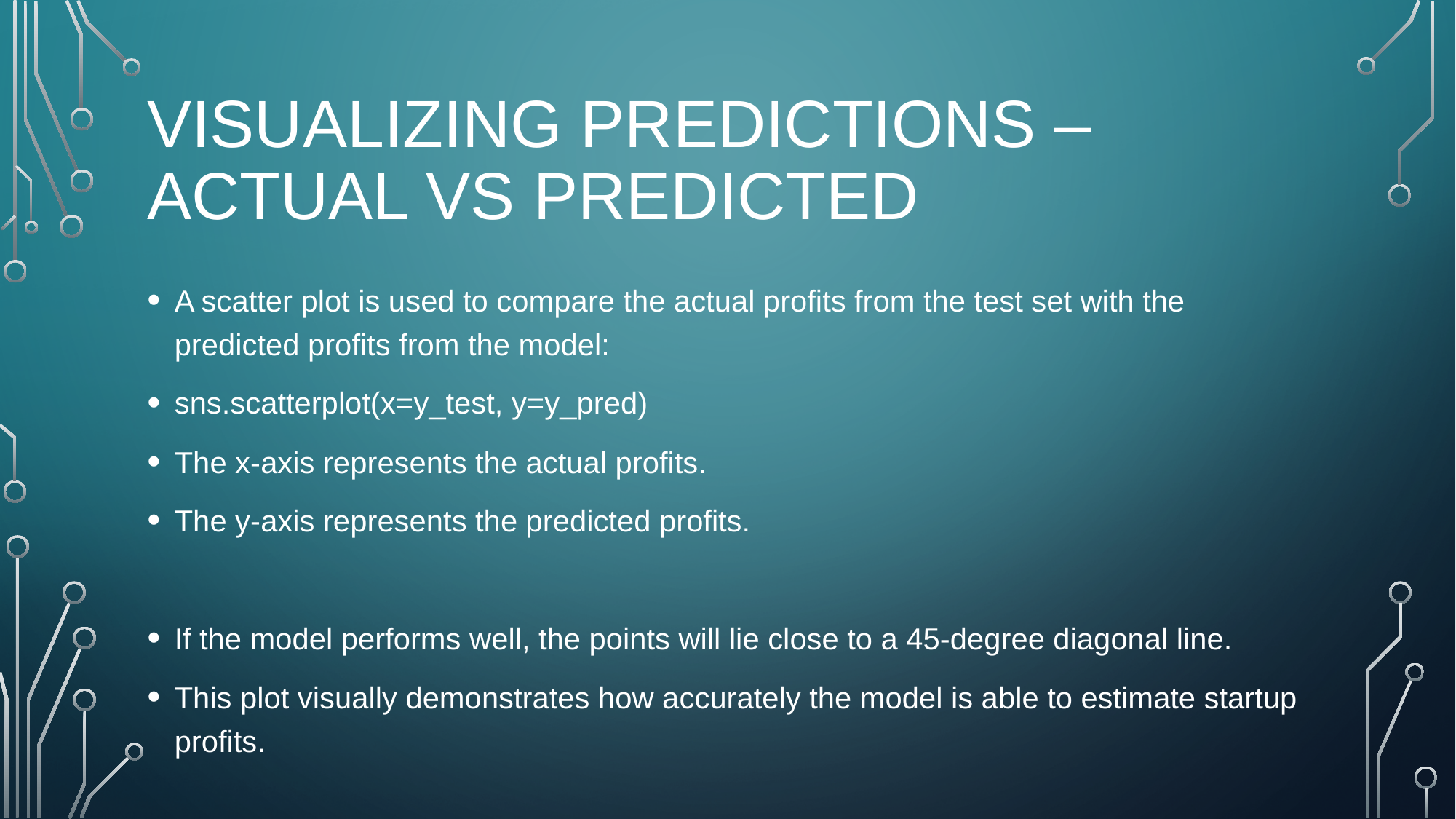

# Visualizing Predictions – Actual vs Predicted
A scatter plot is used to compare the actual profits from the test set with the predicted profits from the model:
sns.scatterplot(x=y_test, y=y_pred)
The x-axis represents the actual profits.
The y-axis represents the predicted profits.

If the model performs well, the points will lie close to a 45-degree diagonal line.
This plot visually demonstrates how accurately the model is able to estimate startup profits.